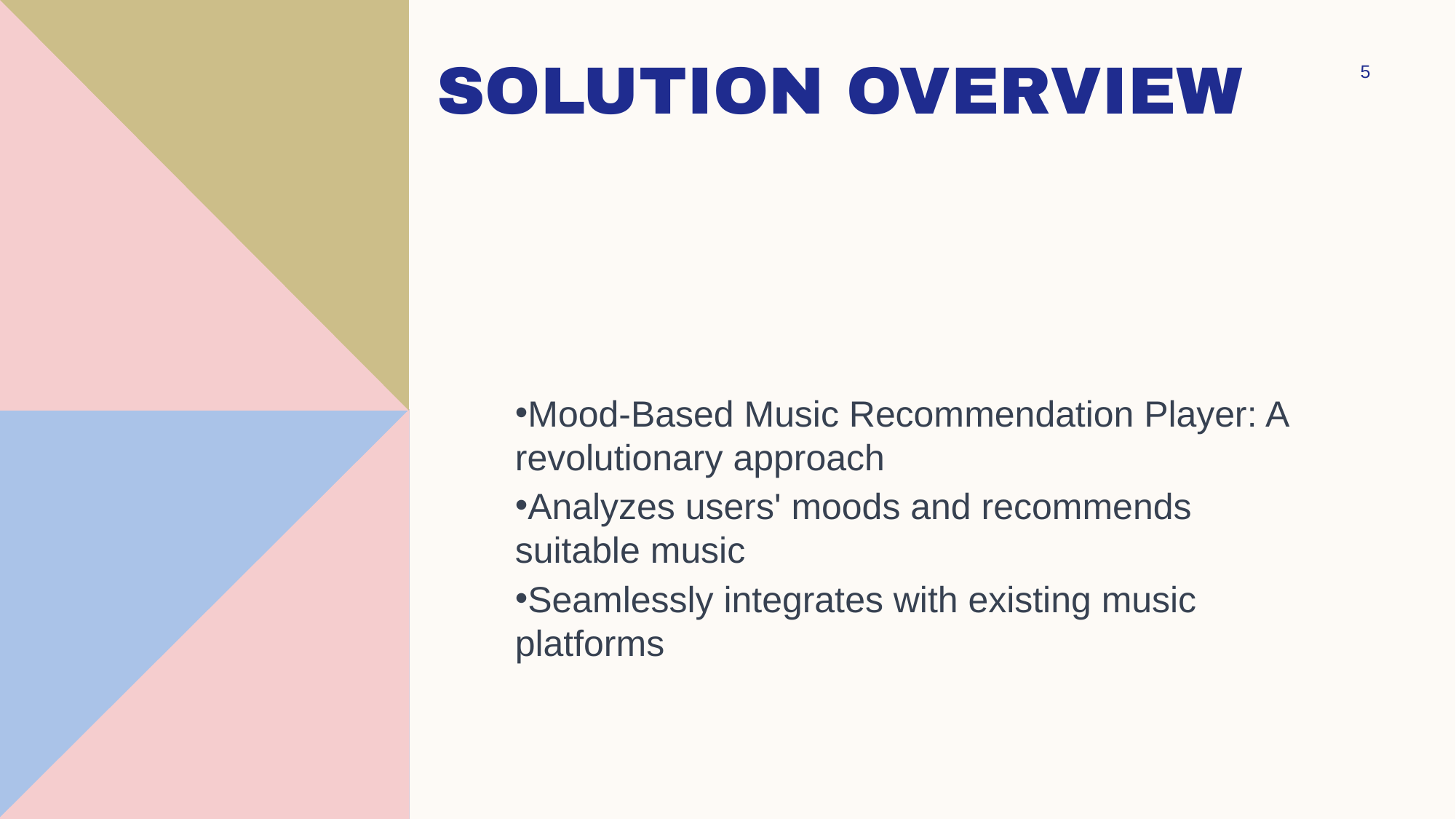

# Solution Overview
5
Mood-Based Music Recommendation Player: A revolutionary approach
Analyzes users' moods and recommends suitable music
Seamlessly integrates with existing music platforms